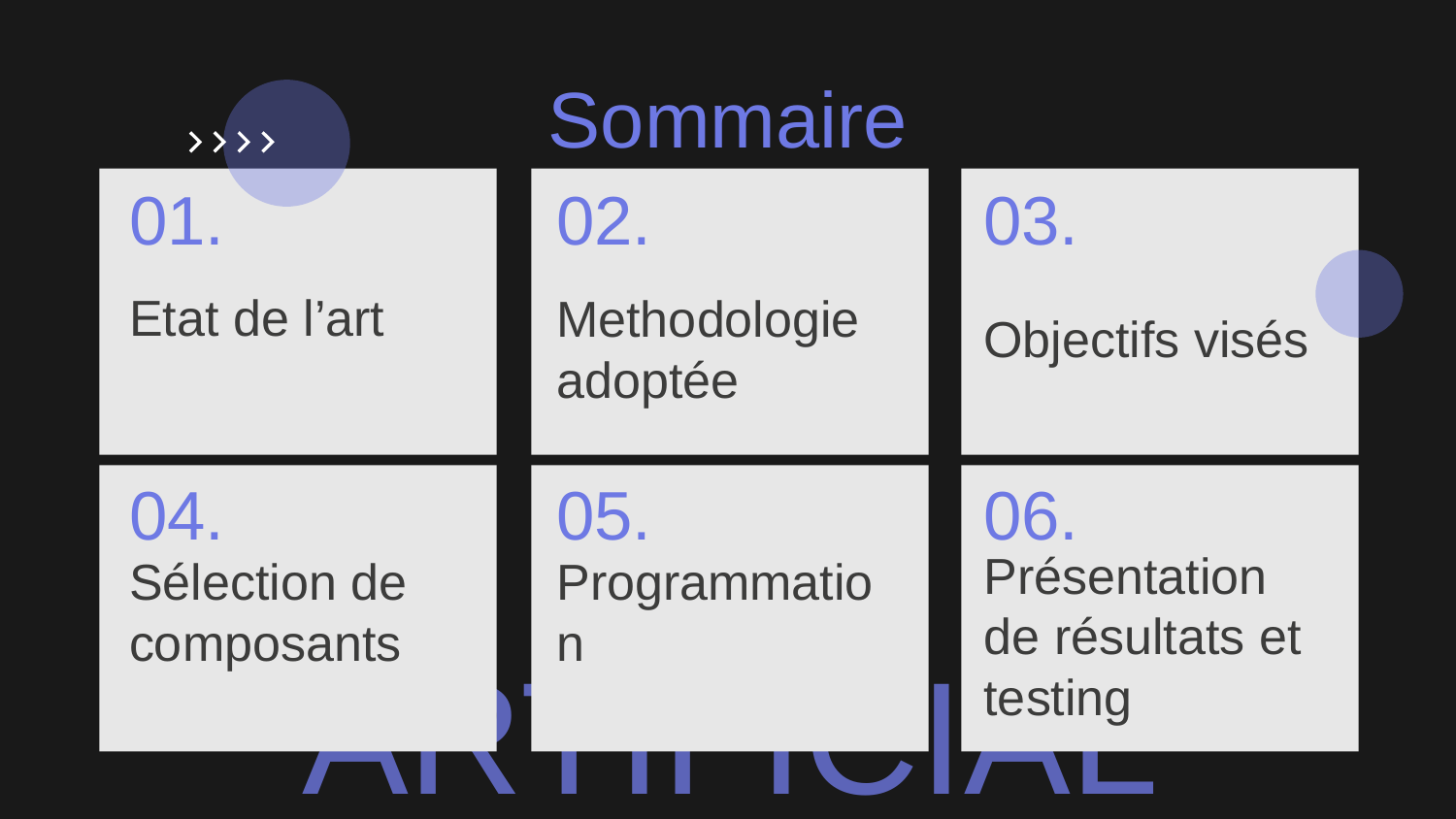

Sommaire

01.
02.
03.

# Etat de l’art
Objectifs visés
Methodologie adoptée

04.
05.
06.
Sélection de composants
Programmation
Présentation de résultats et testing